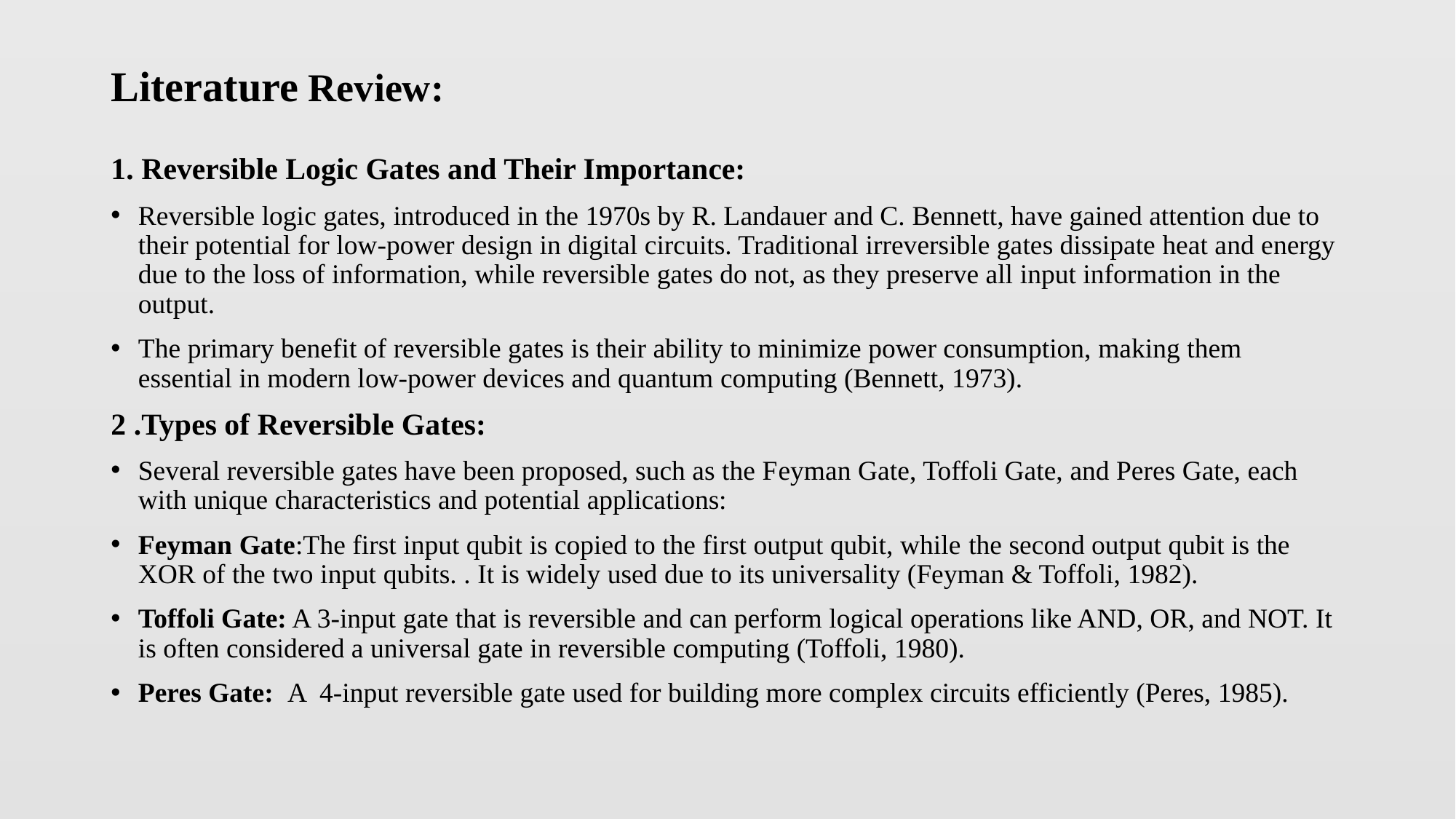

# Literature Review:
1. Reversible Logic Gates and Their Importance:
Reversible logic gates, introduced in the 1970s by R. Landauer and C. Bennett, have gained attention due to their potential for low-power design in digital circuits. Traditional irreversible gates dissipate heat and energy due to the loss of information, while reversible gates do not, as they preserve all input information in the output.
The primary benefit of reversible gates is their ability to minimize power consumption, making them essential in modern low-power devices and quantum computing (Bennett, 1973).
2 .Types of Reversible Gates:
Several reversible gates have been proposed, such as the Feyman Gate, Toffoli Gate, and Peres Gate, each with unique characteristics and potential applications:
Feyman Gate:The first input qubit is copied to the first output qubit, while the second output qubit is the XOR of the two input qubits. . It is widely used due to its universality (Feyman & Toffoli, 1982).
Toffoli Gate: A 3-input gate that is reversible and can perform logical operations like AND, OR, and NOT. It is often considered a universal gate in reversible computing (Toffoli, 1980).
Peres Gate:  A  4-input reversible gate used for building more complex circuits efficiently (Peres, 1985).